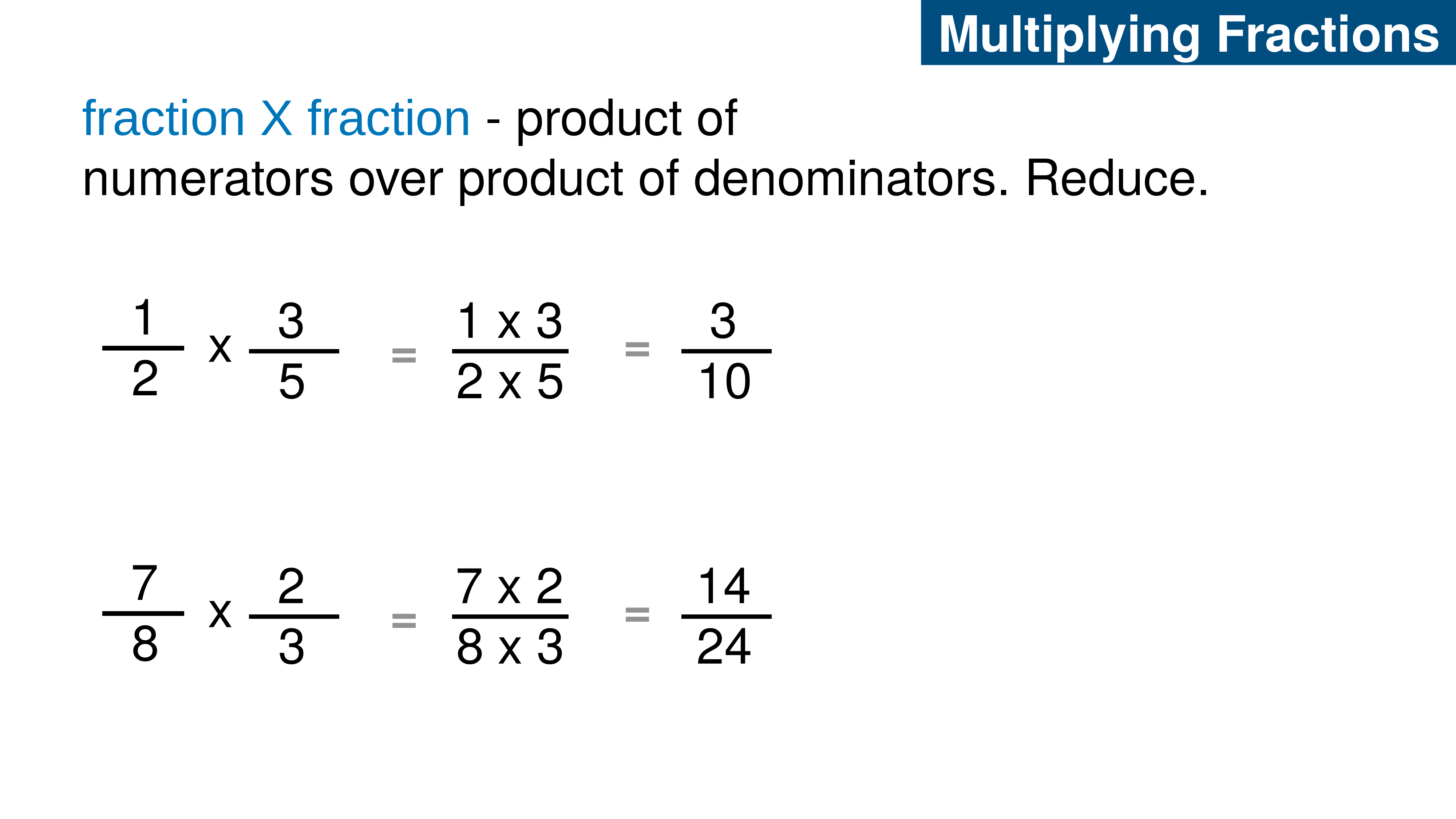

Multiplying Fractions
fraction X fraction - product of
numerators over product of denominators. Reduce.
1
3
1 x 3
3
=
x
=
2
5
2 x 5
10

7
2
7 x 2
14
=
x
=
8
3
8 x 3
24